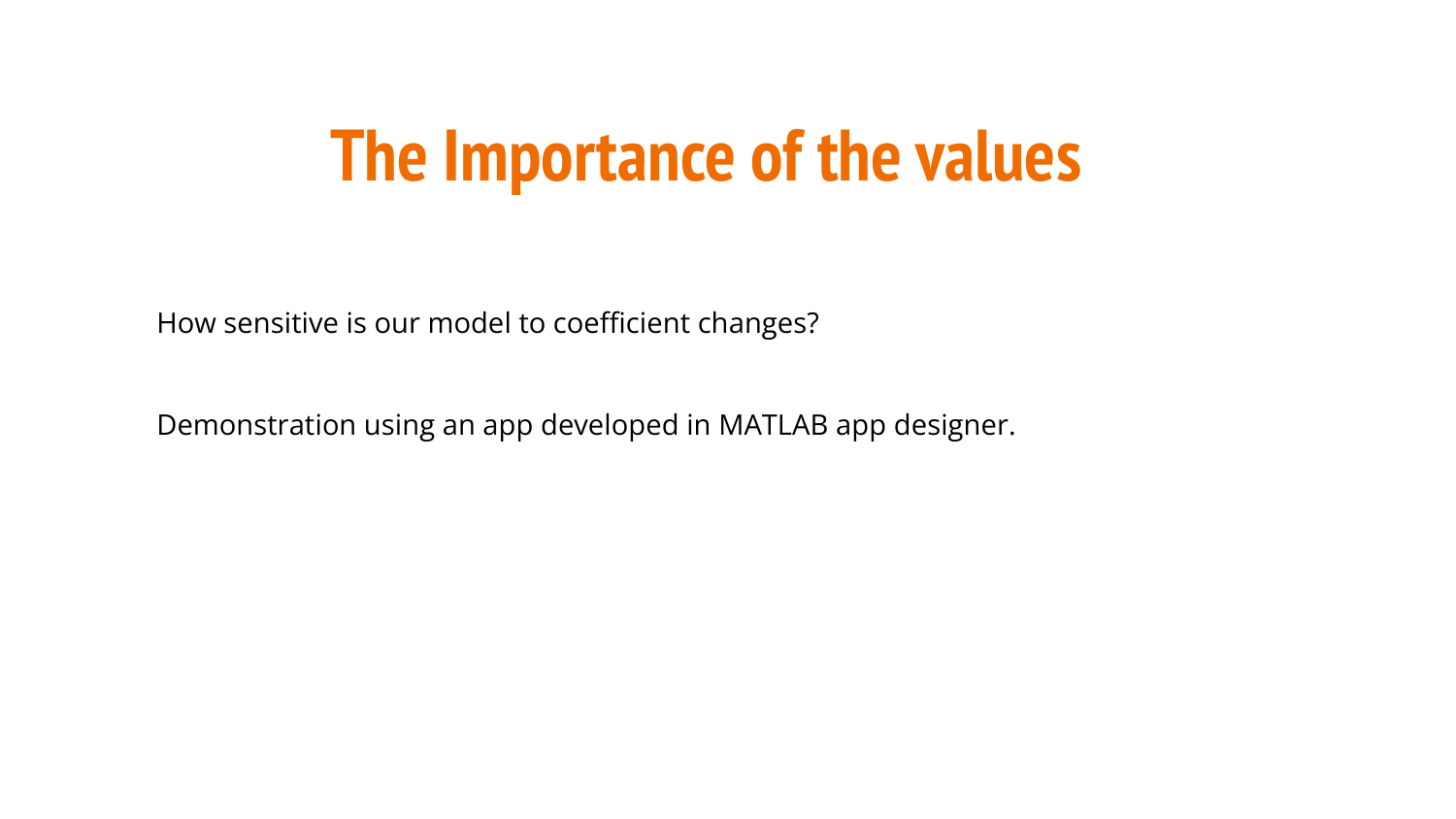

# The Importance of the values
How sensitive is our model to coefficient changes?

Demonstration using an app developed in MATLAB app designer.